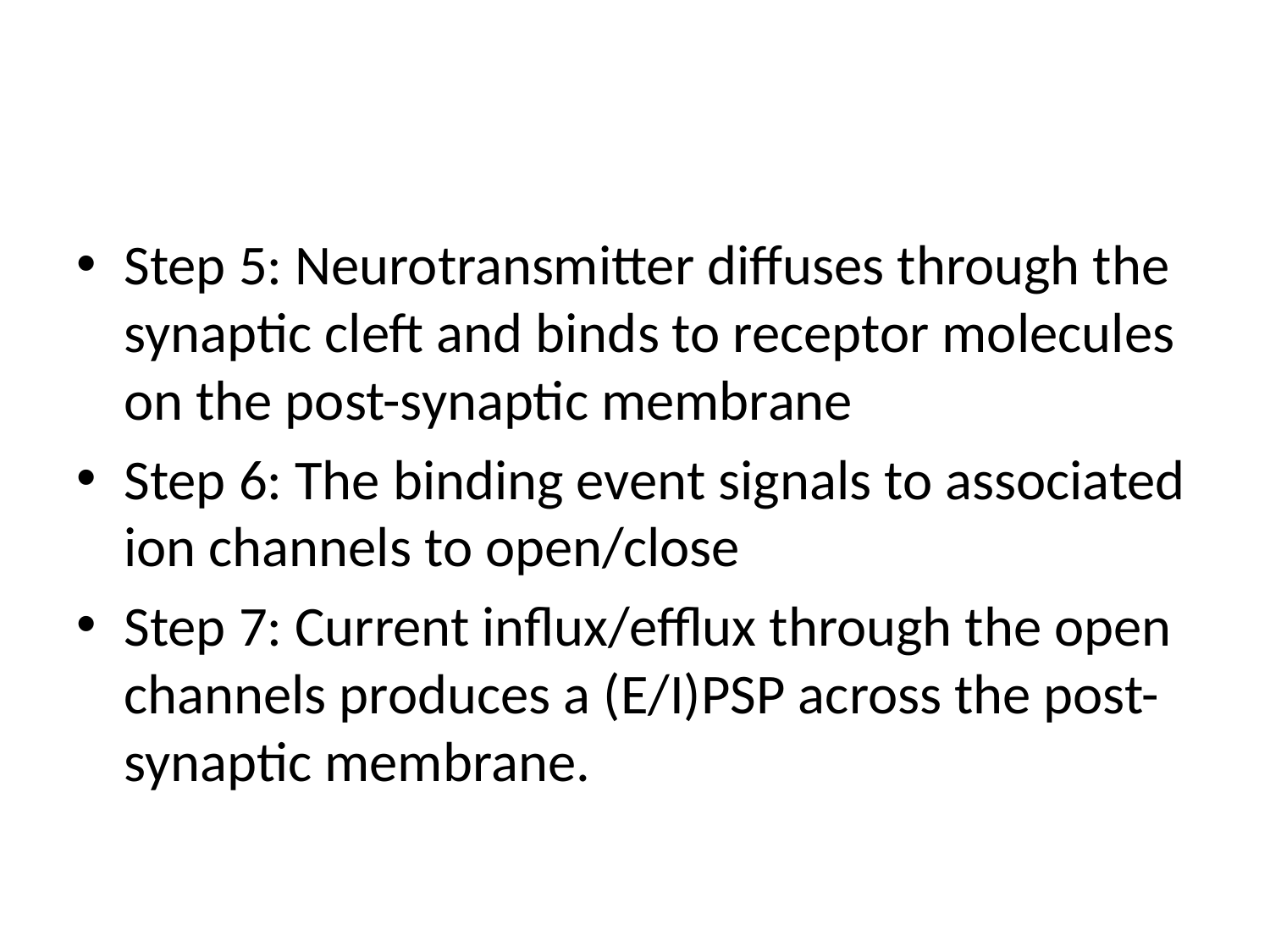

#
Step 5: Neurotransmitter diffuses through the synaptic cleft and binds to receptor molecules on the post-synaptic membrane
Step 6: The binding event signals to associated ion channels to open/close
Step 7: Current influx/efflux through the open channels produces a (E/I)PSP across the post-synaptic membrane.